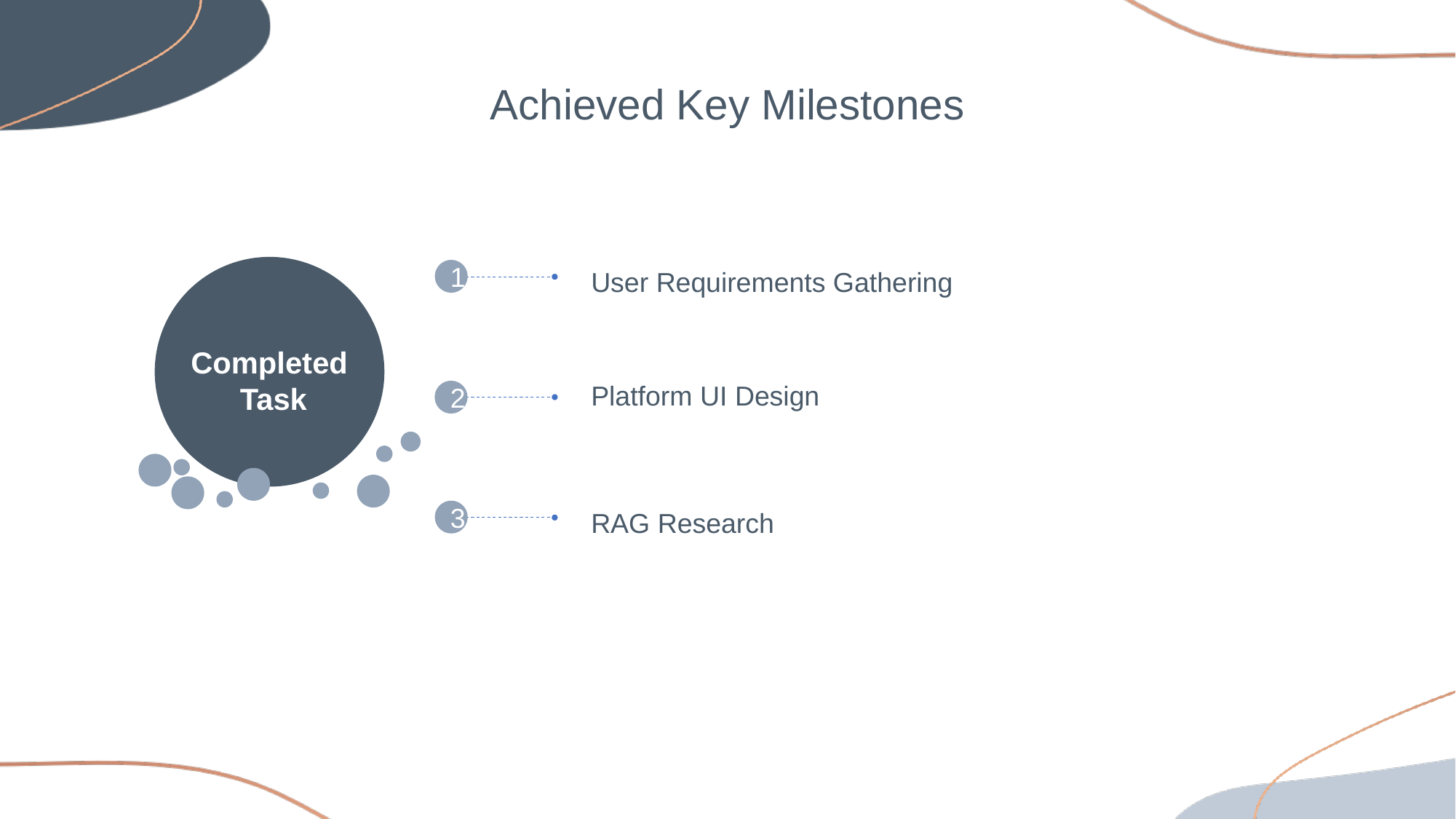

Achieved Key Milestones

1
User Requirements Gathering

Completed
Task
Platform UI Design
2

RAG Research
3